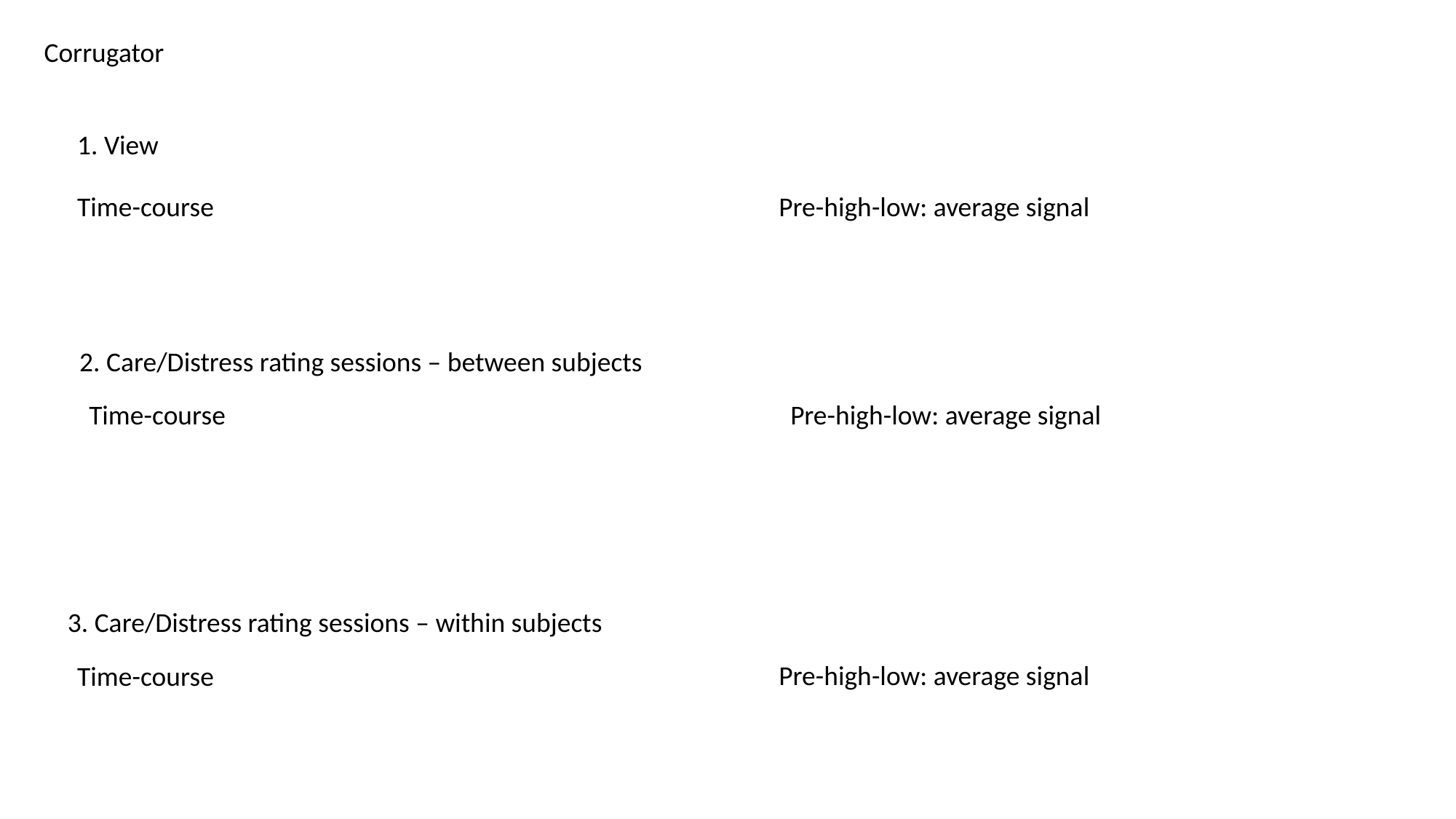

Corrugator
1. View
Pre-high-low: average signal
Time-course
2. Care/Distress rating sessions – between subjects
Pre-high-low: average signal
Time-course
3. Care/Distress rating sessions – within subjects
Pre-high-low: average signal
Time-course